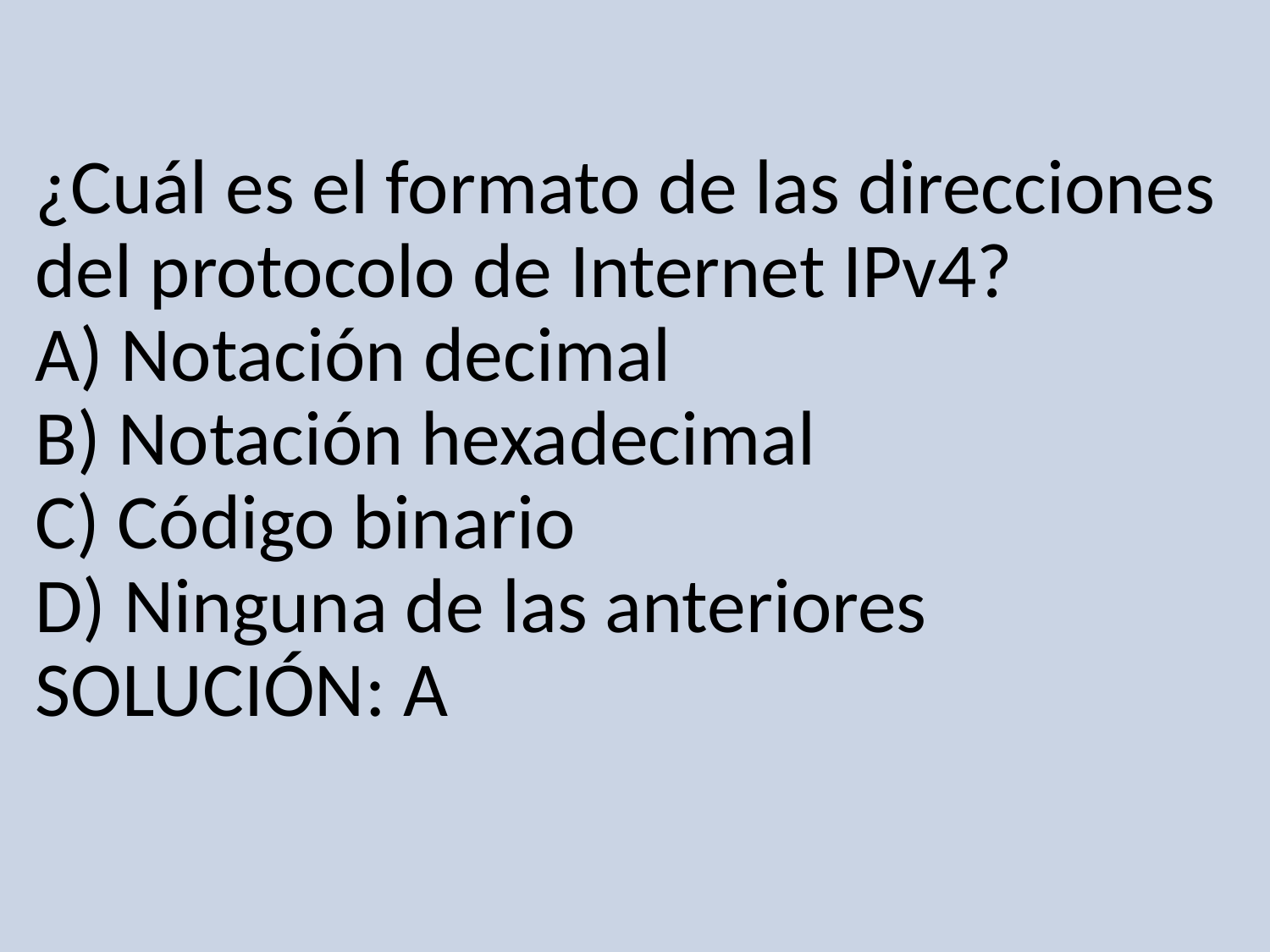

# ¿Cuál es el formato de las direcciones del protocolo de Internet IPv4? A) Notación decimal B) Notación hexadecimal C) Código binario D) Ninguna de las anteriores SOLUCIÓN: A